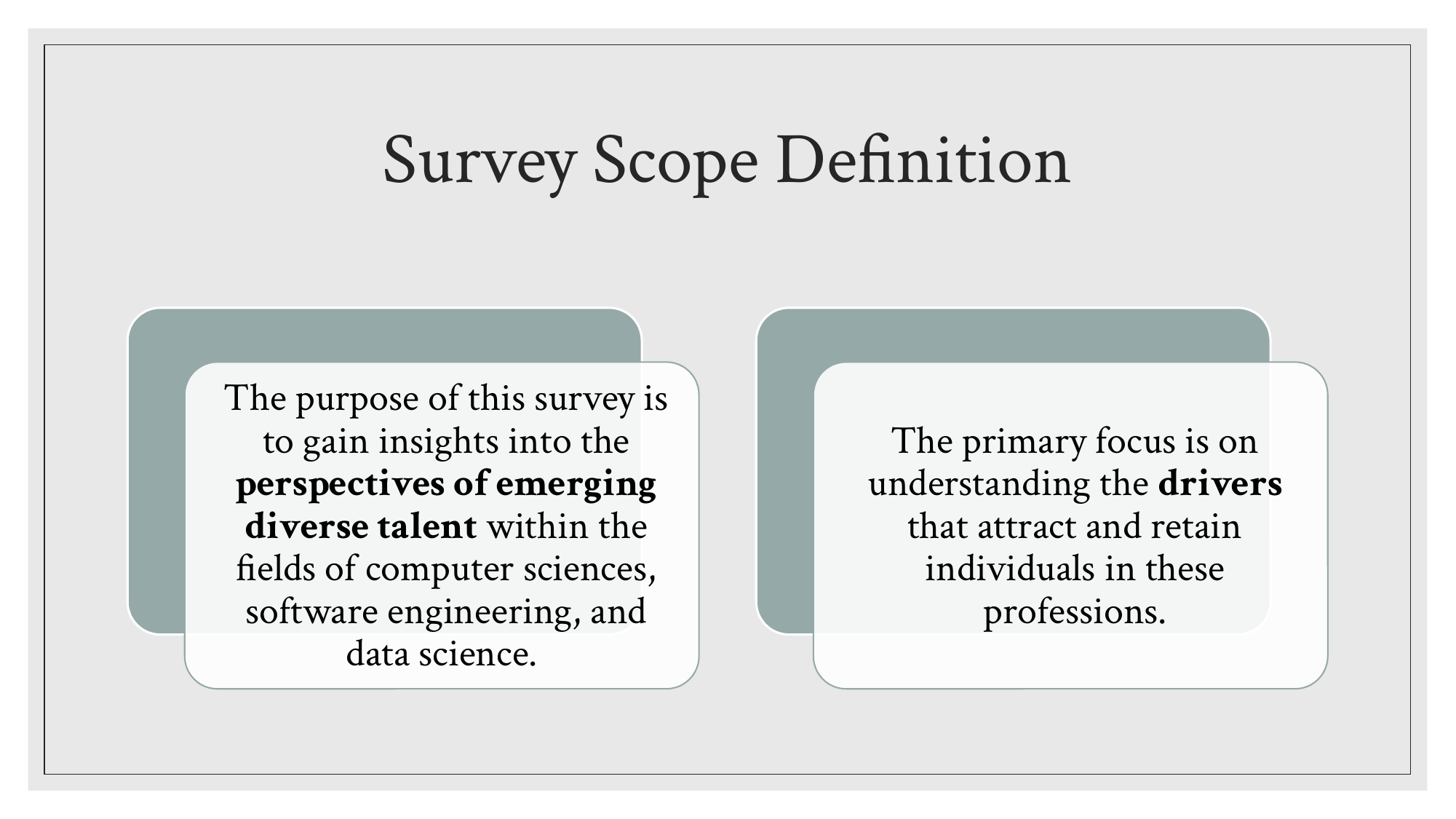

# Survey Scope Definition
The purpose of this survey is to gain insights into the perspectives of emerging diverse talent within the fields of computer sciences, software engineering, and data science.
The primary focus is on understanding the drivers that attract and retain individuals in these professions.